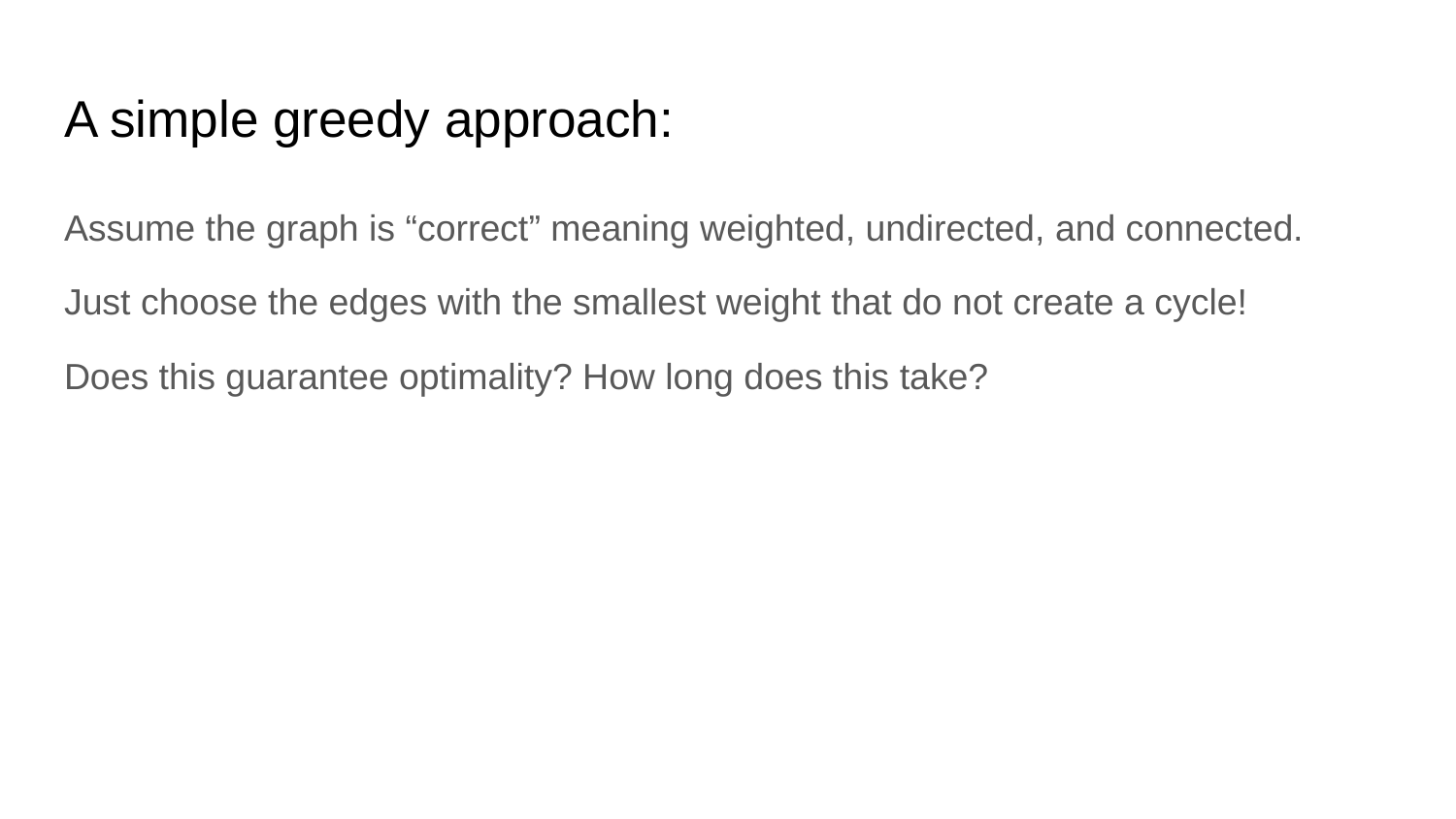

# A simple greedy approach:
Assume the graph is “correct” meaning weighted, undirected, and connected.
Just choose the edges with the smallest weight that do not create a cycle!
Does this guarantee optimality? How long does this take?